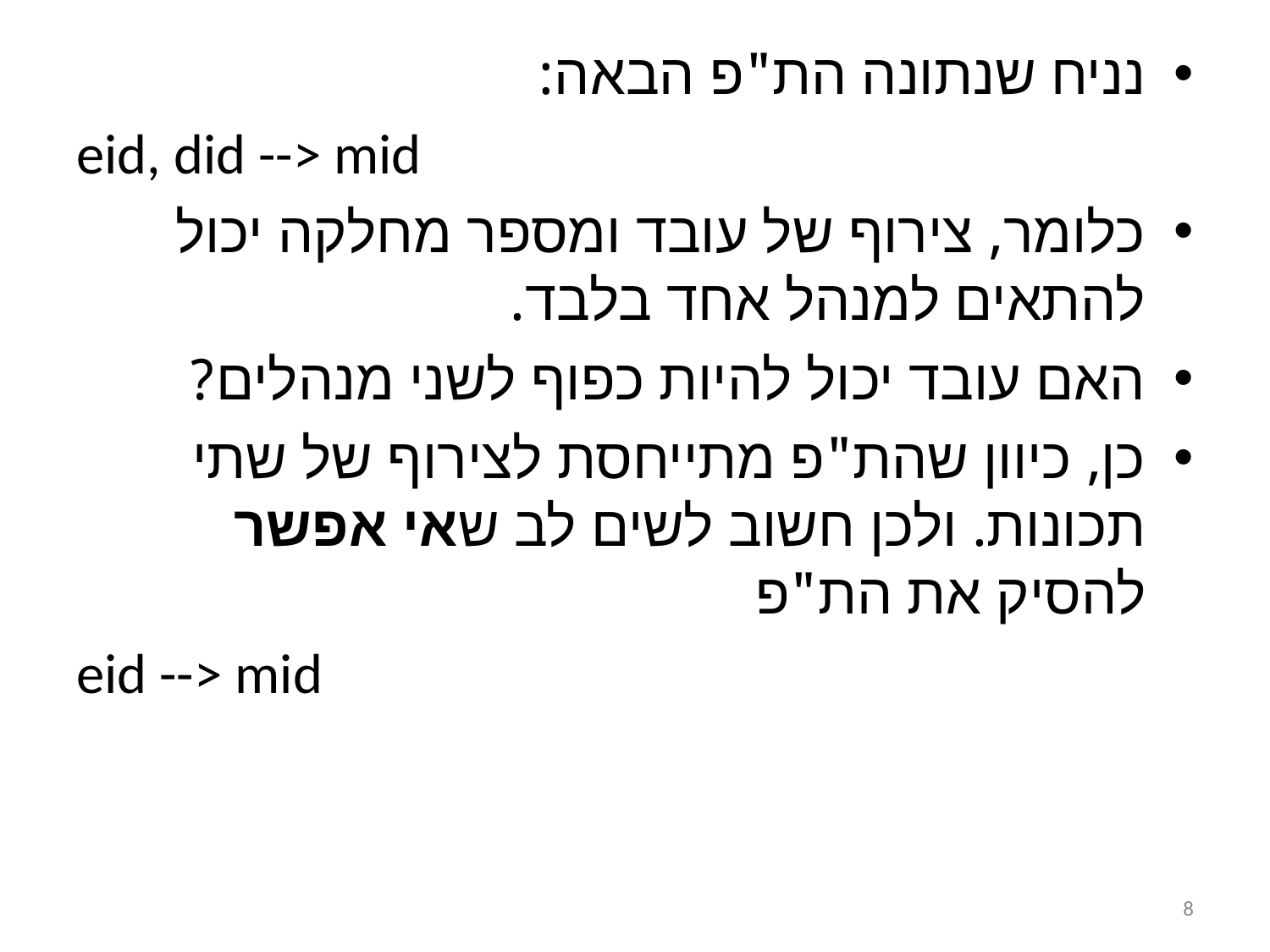

נניח שנתונה הת"פ הבאה:
eid, did --> mid
כלומר, צירוף של עובד ומספר מחלקה יכול להתאים למנהל אחד בלבד.
האם עובד יכול להיות כפוף לשני מנהלים?
כן, כיוון שהת"פ מתייחסת לצירוף של שתי תכונות. ולכן חשוב לשים לב שאי אפשר להסיק את הת"פ
eid --> mid
8